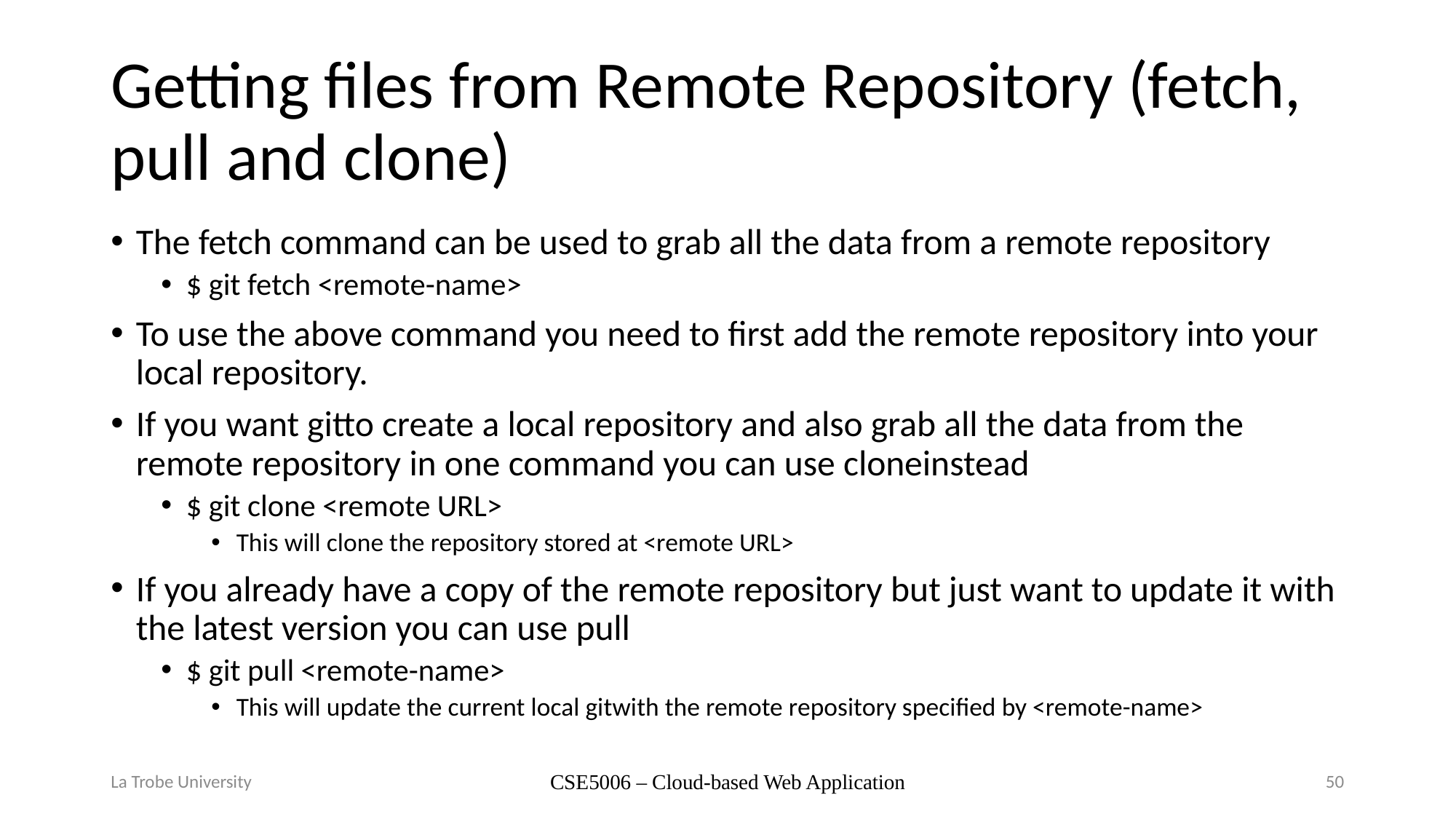

# Getting files from Remote Repository (fetch, pull and clone)
The fetch command can be used to grab all the data from a remote repository
$ git fetch <remote-name>
To use the above command you need to first add the remote repository into your local repository.
If you want gitto create a local repository and also grab all the data from the remote repository in one command you can use cloneinstead
$ git clone <remote URL>
This will clone the repository stored at <remote URL>
If you already have a copy of the remote repository but just want to update it with the latest version you can use pull
$ git pull <remote-name>
This will update the current local gitwith the remote repository specified by <remote-name>
La Trobe University
CSE5006 – Cloud-based Web Application
50